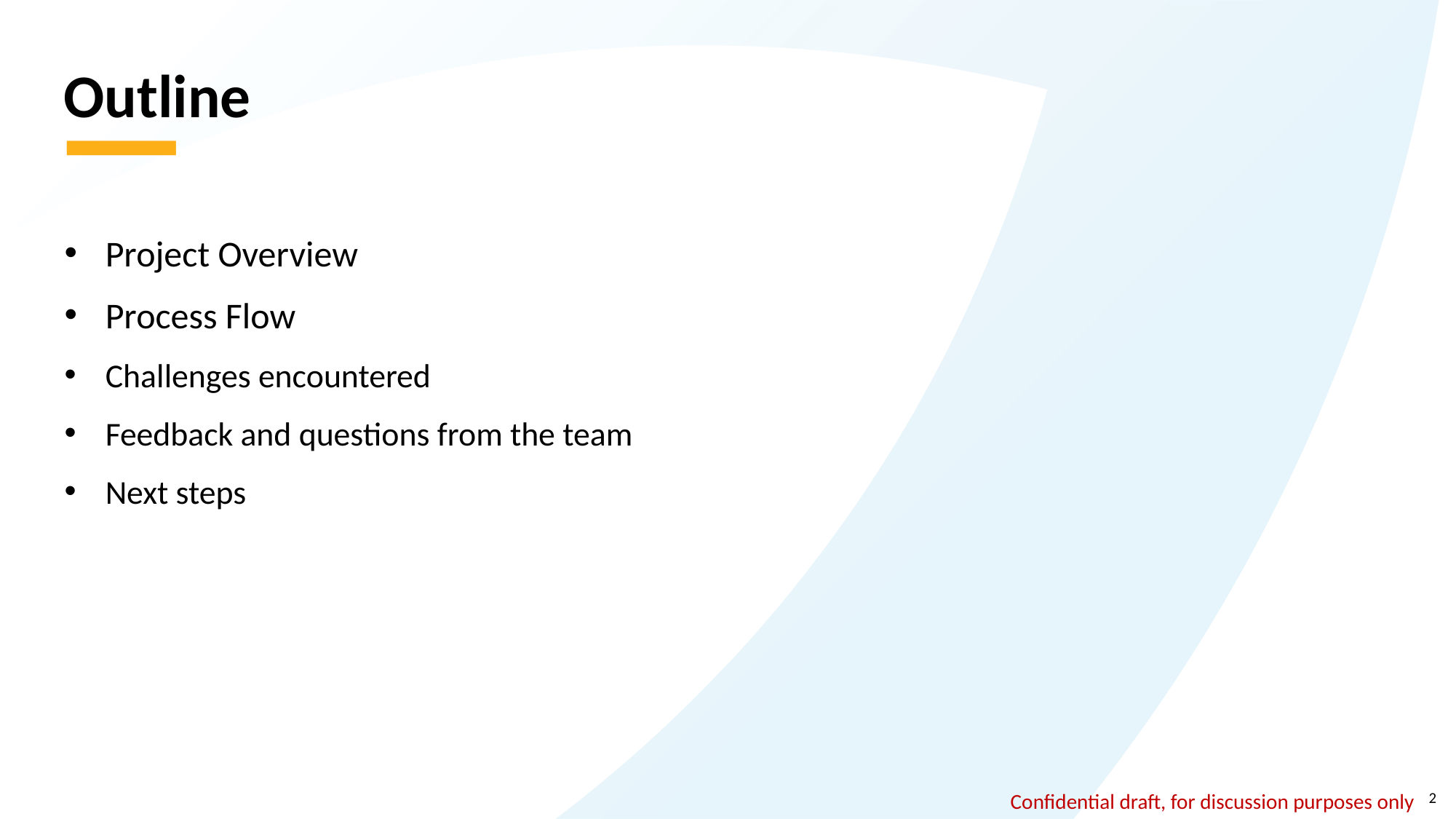

# Outline

Project Overview
Process Flow
Challenges encountered
Feedback and questions from the team
Next steps

Confidential draft, for discussion purposes only